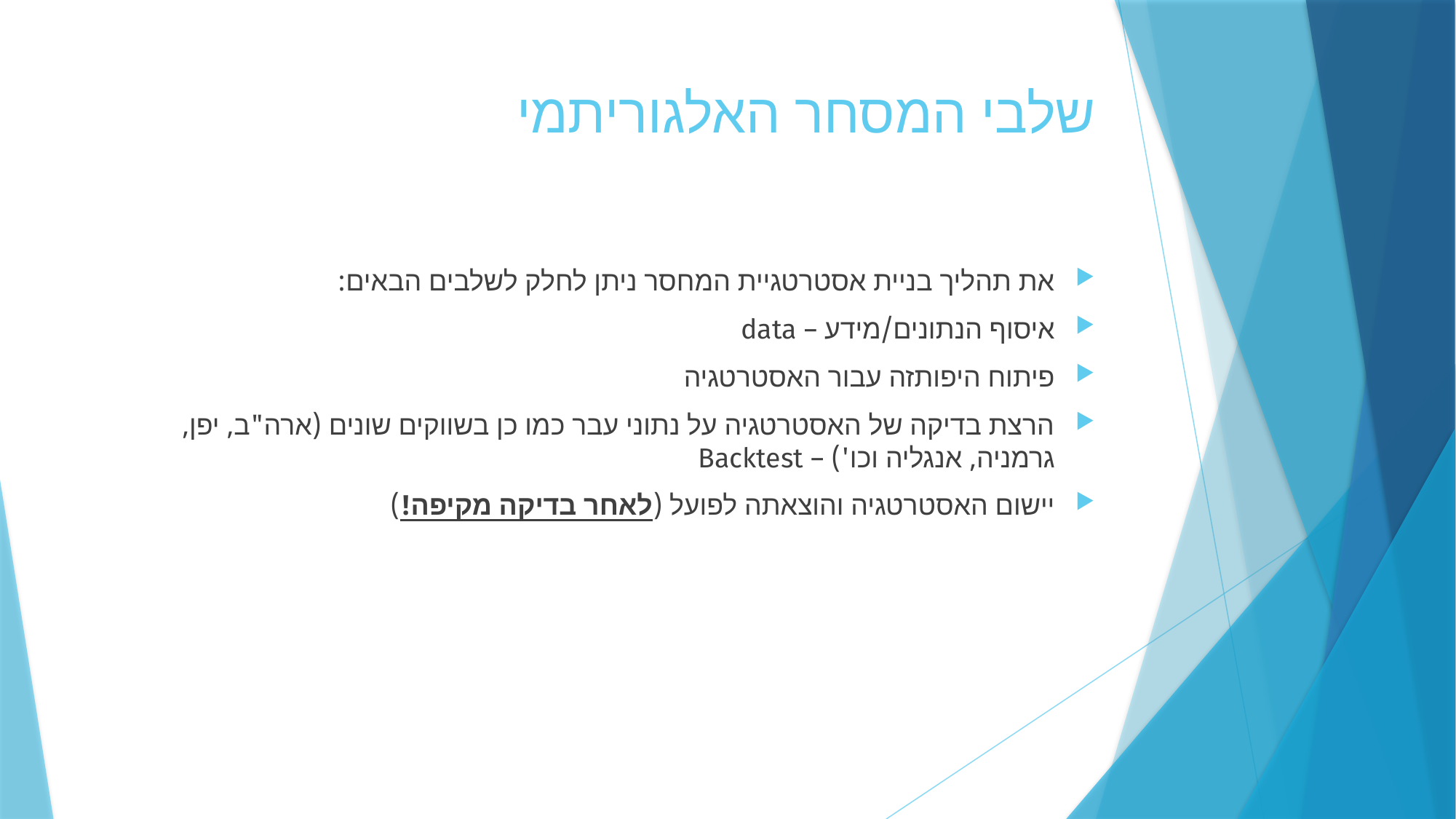

# שלבי המסחר האלגוריתמי
את תהליך בניית אסטרטגיית המחסר ניתן לחלק לשלבים הבאים:
איסוף הנתונים/מידע – data
פיתוח היפותזה עבור האסטרטגיה
הרצת בדיקה של האסטרטגיה על נתוני עבר כמו כן בשווקים שונים (ארה"ב, יפן, גרמניה, אנגליה וכו') – Backtest
יישום האסטרטגיה והוצאתה לפועל (לאחר בדיקה מקיפה!)